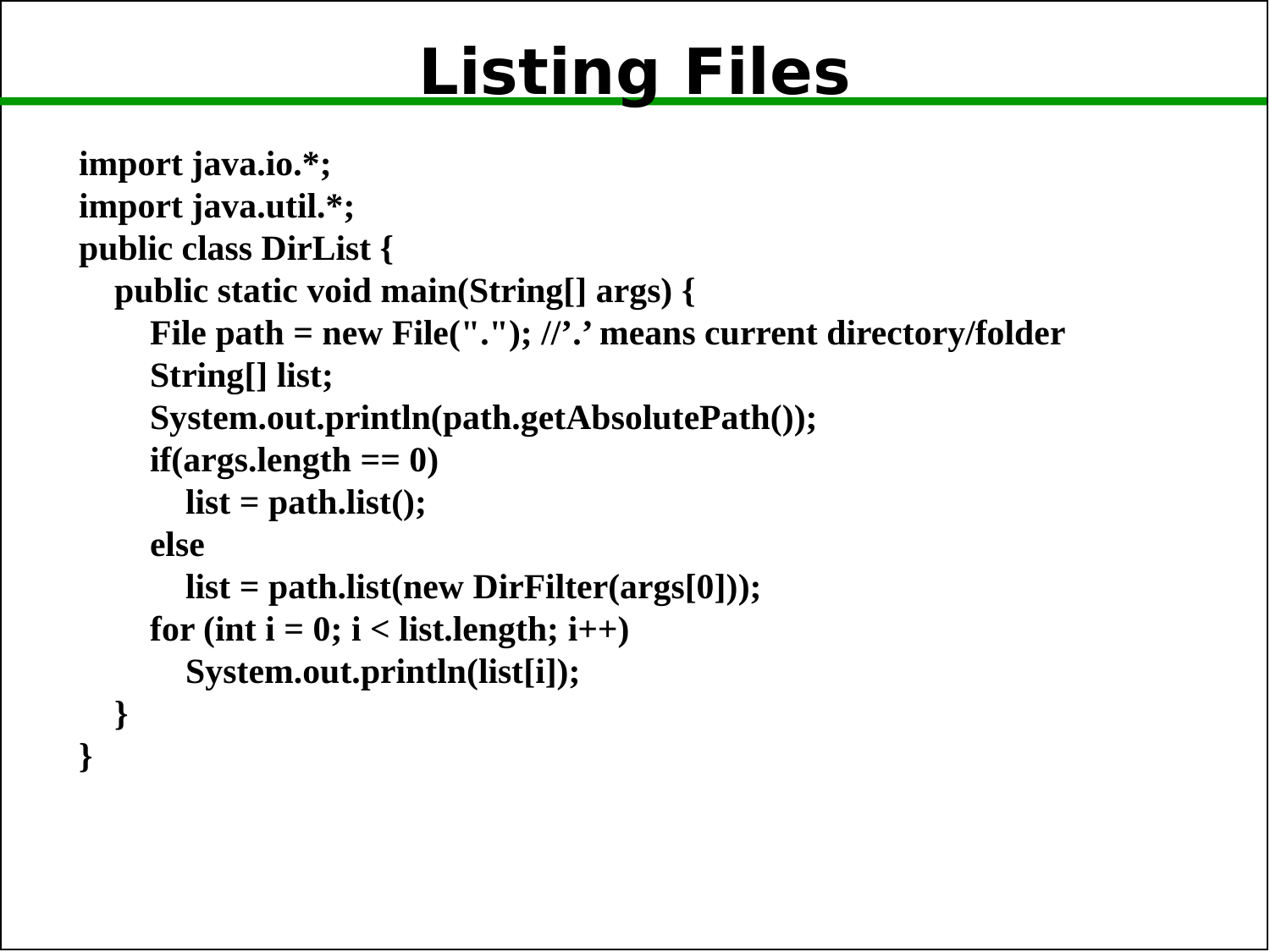

# Listing Files
import java.io.*;
import java.util.*;
public class DirList {
    public static void main(String[] args) {
        File path = new File("."); //’.’ means current directory/folder
        String[] list;
        System.out.println(path.getAbsolutePath());
        if(args.length == 0)
            list = path.list();
        else
            list = path.list(new DirFilter(args[0]));
        for (int i = 0; i < list.length; i++)
            System.out.println(list[i]);
    }
}